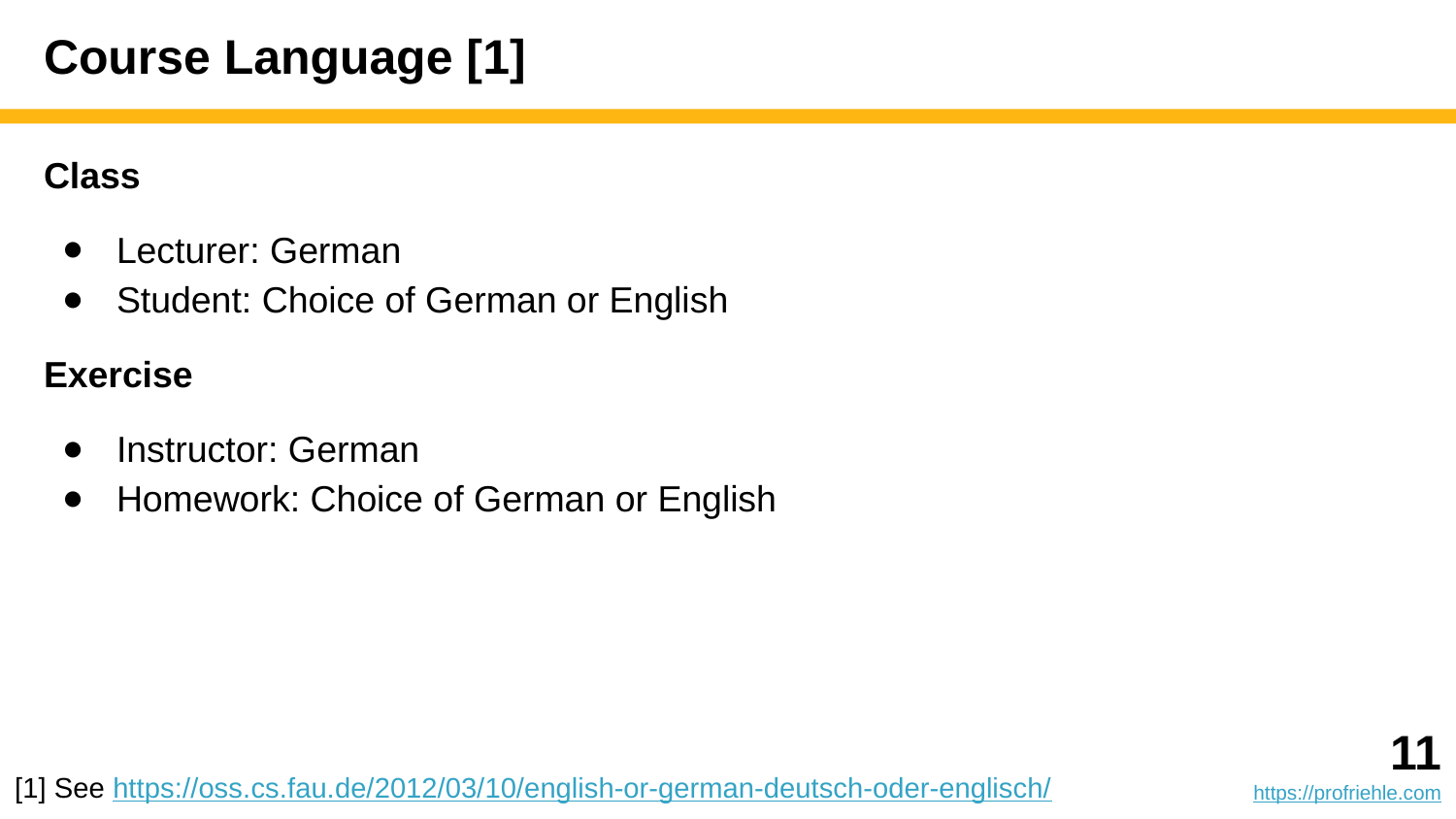

# Course Language [1]
Class
Lecturer: German
Student: Choice of German or English
Exercise
Instructor: German
Homework: Choice of German or English

[1] See https://oss.cs.fau.de/2012/03/10/english-or-german-deutsch-oder-englisch/
11
https://profriehle.com